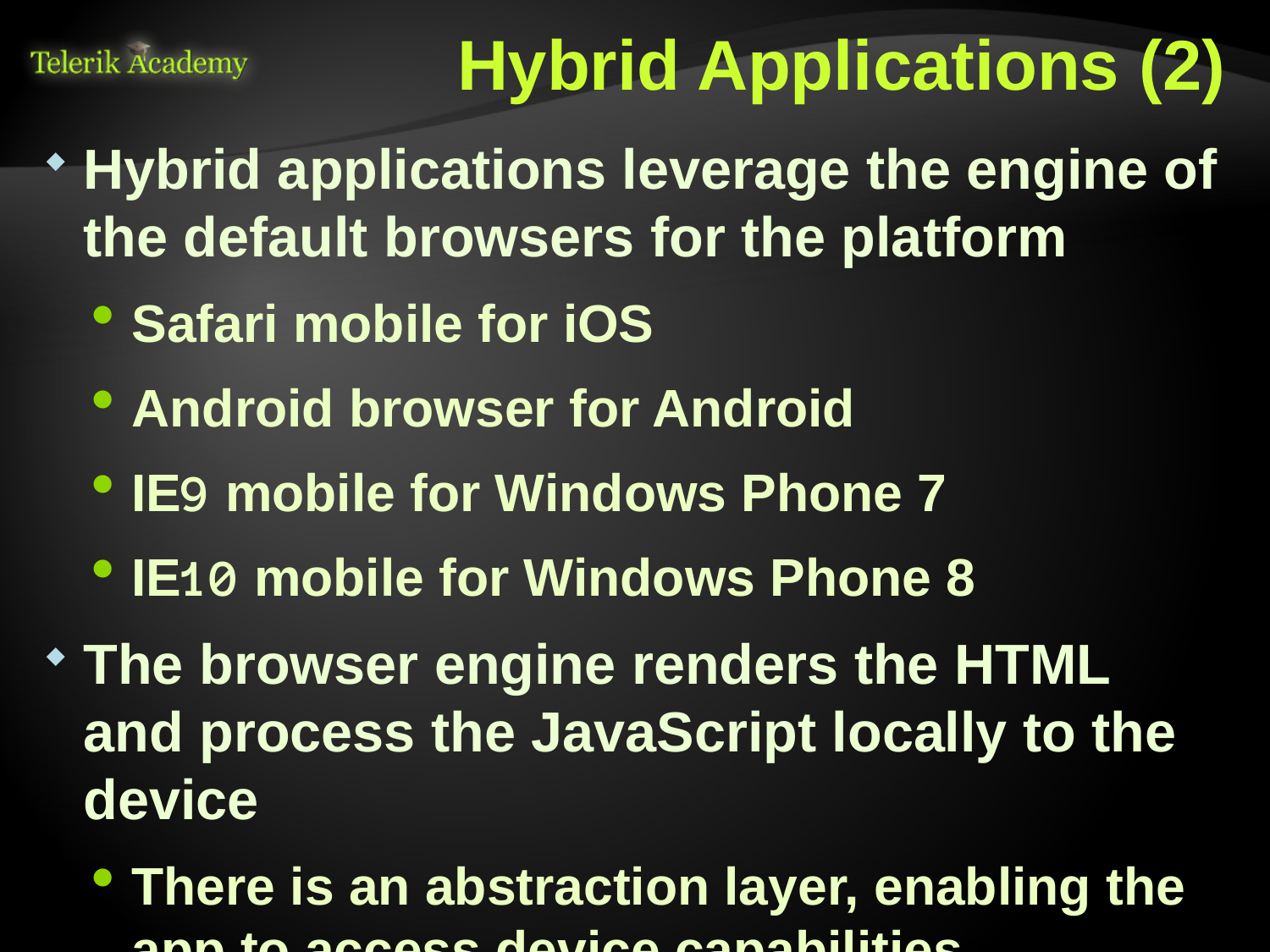

# Hybrid Applications (2)
Hybrid applications leverage the engine of the default browsers for the platform
Safari mobile for iOS
Android browser for Android
IE9 mobile for Windows Phone 7
IE10 mobile for Windows Phone 8
The browser engine renders the HTML and process the JavaScript locally to the device
There is an abstraction layer, enabling the app to access device capabilities